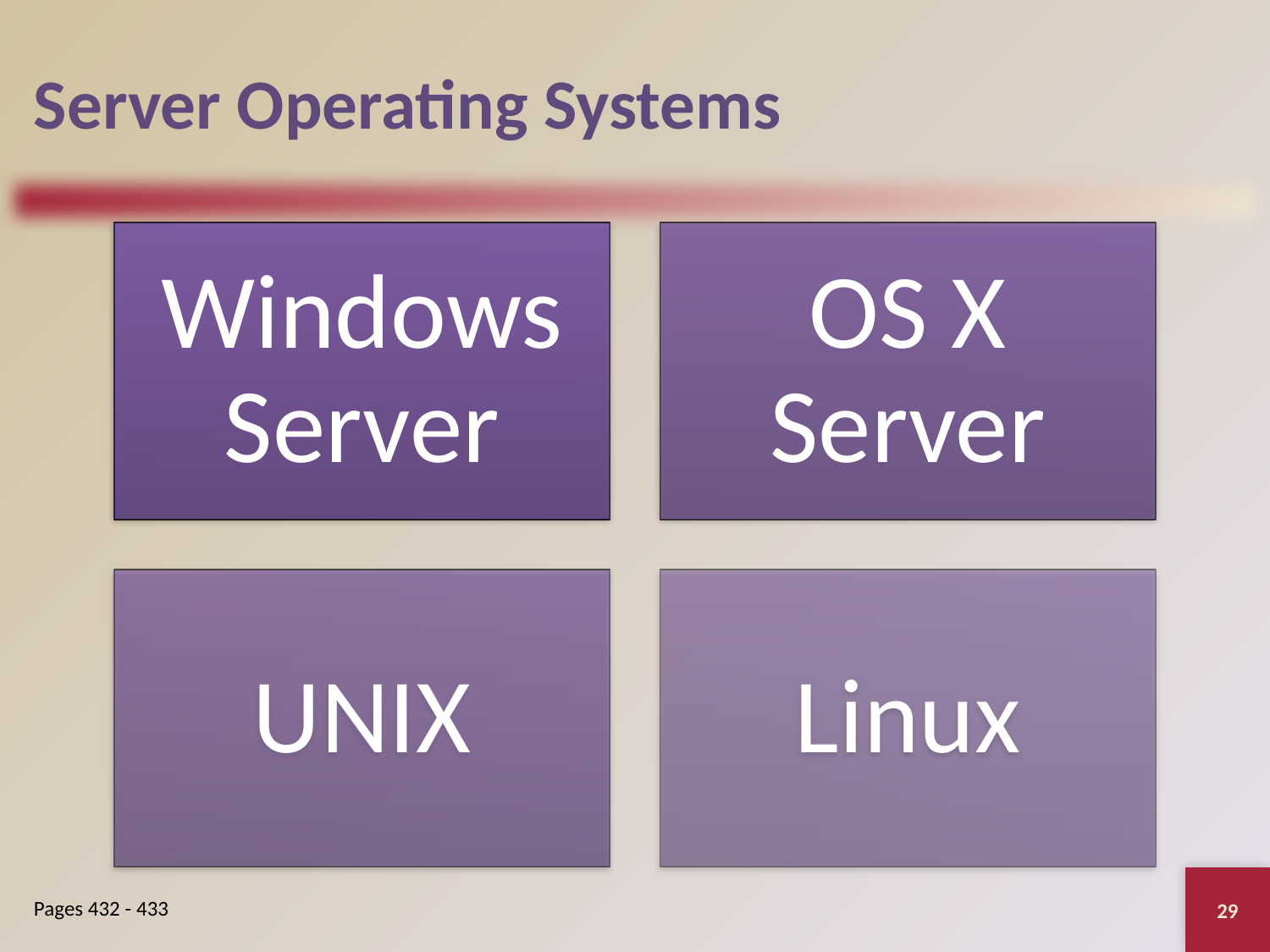

# Server Operating Systems
Windows Server
OS X Server
UNIX
Linux
29
Pages 432 - 433